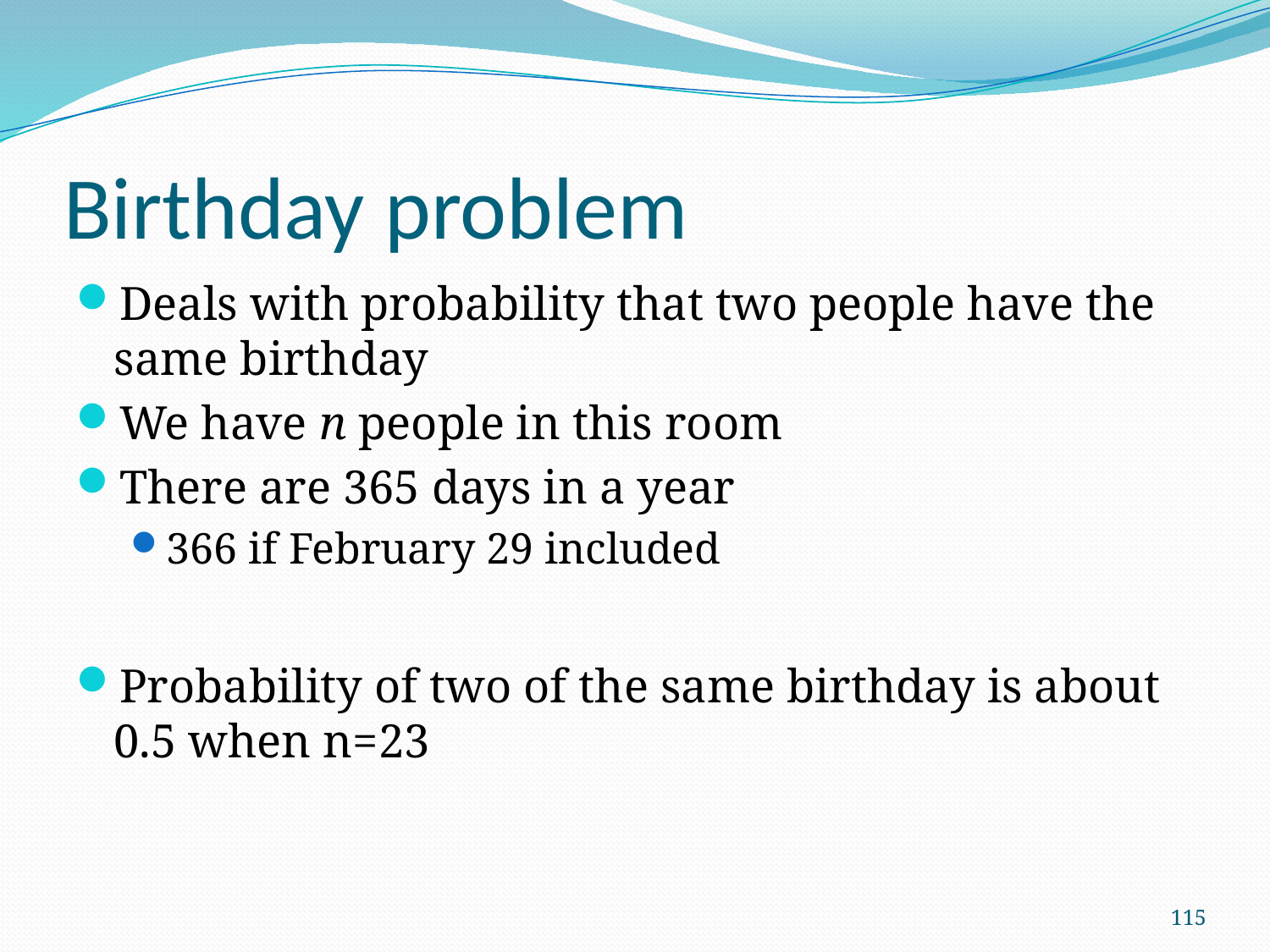

# Birthday problem
Deals with probability that two people have the same birthday
We have n people in this room
There are 365 days in a year
366 if February 29 included

Probability of two of the same birthday is about 0.5 when n=23
115